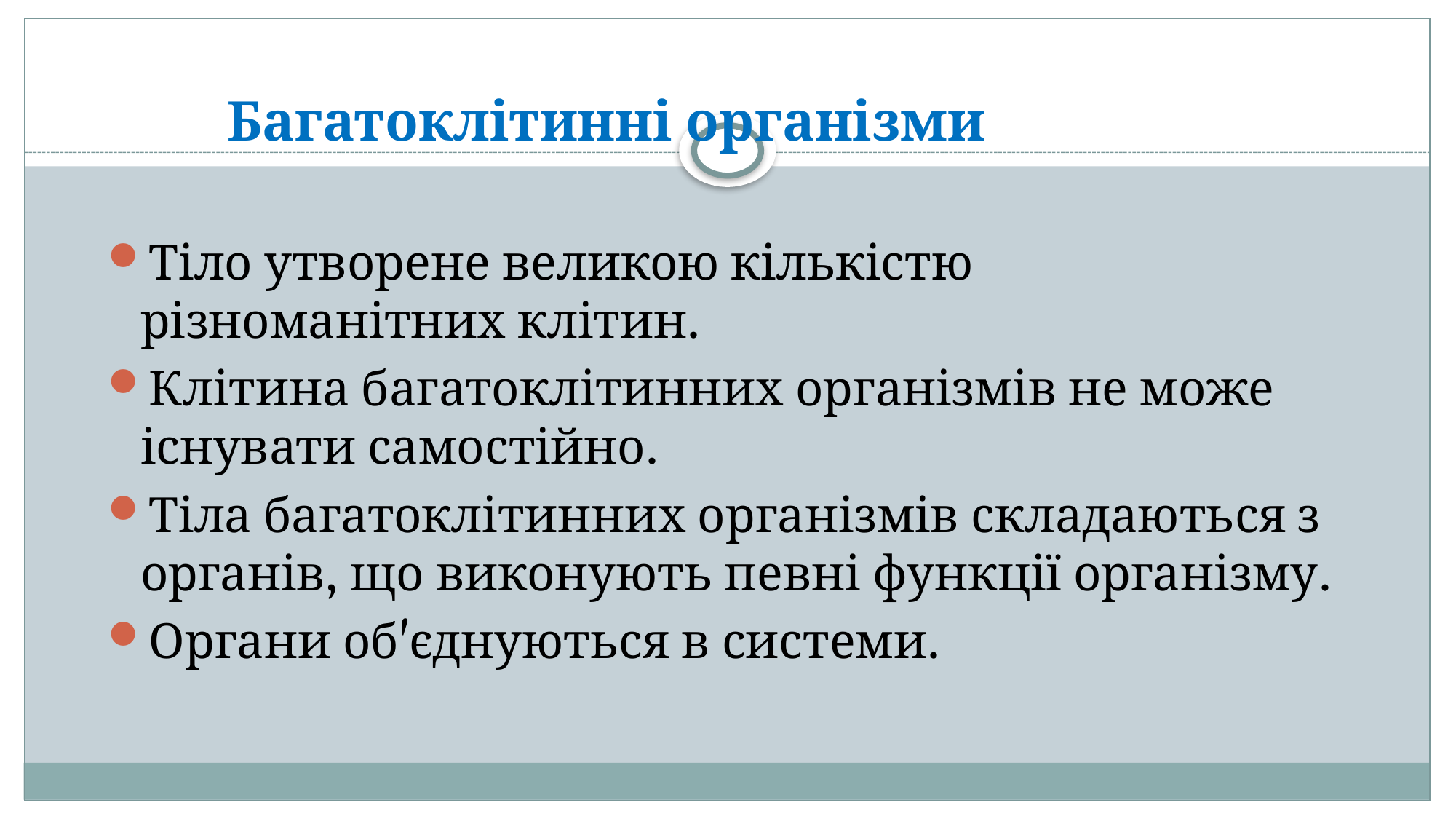

# Багатоклітинні організми
Тіло утворене великою кількістю різноманітних клітин.
Клітина багатоклітинних організмів не може існувати самостійно.
Тіла багатоклітинних організмів складаються з органів, що виконують певні функції організму.
Органи об'єднуються в системи.